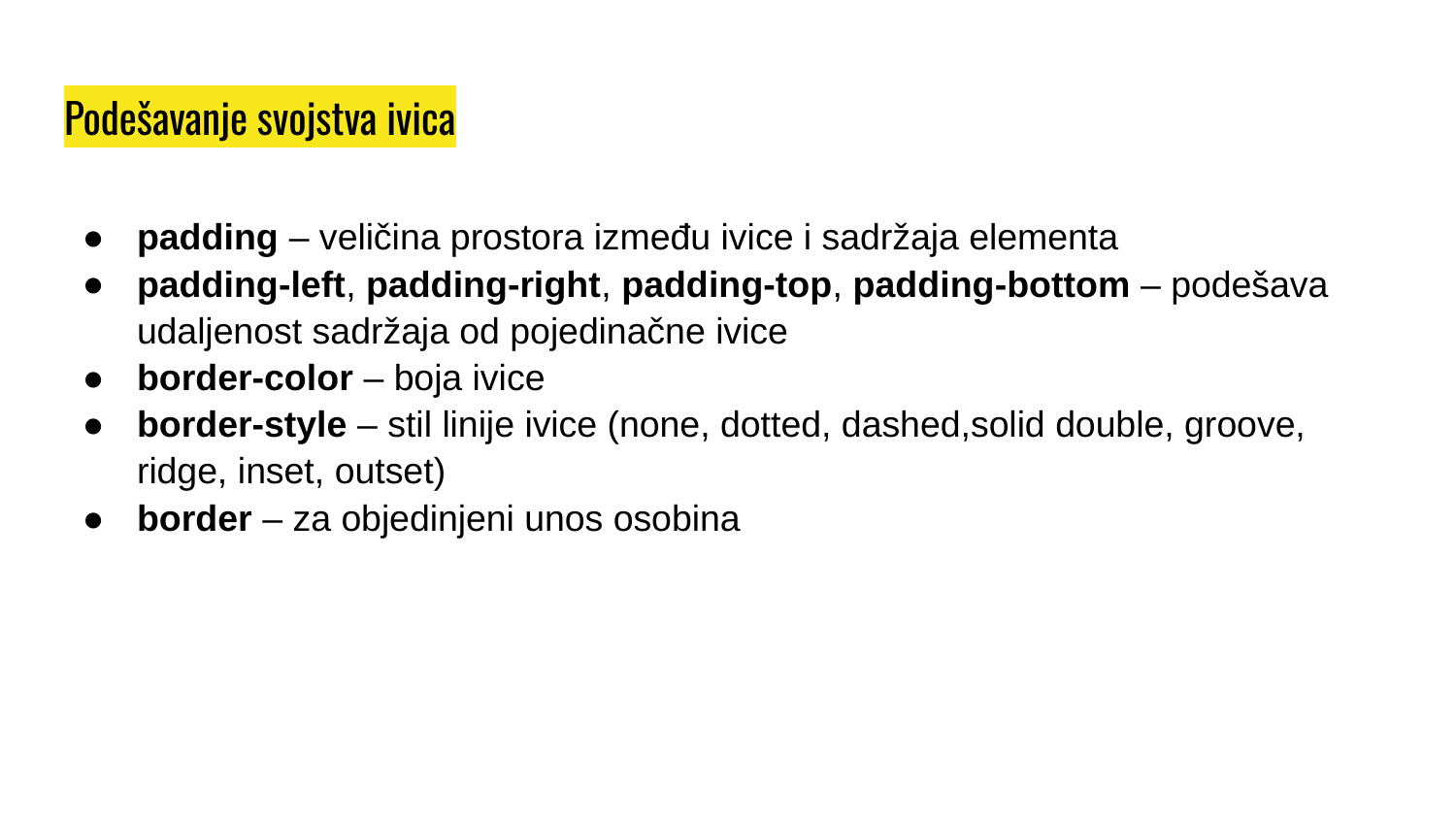

# Podešavanje svojstva ivica
padding – veličina prostora između ivice i sadržaja elementa
padding-left, padding-right, padding-top, padding-bottom – podešava udaljenost sadržaja od pojedinačne ivice
border-color – boja ivice
border-style – stil linije ivice (none, dotted, dashed,solid double, groove, ridge, inset, outset)
border – za objedinjeni unos osobina